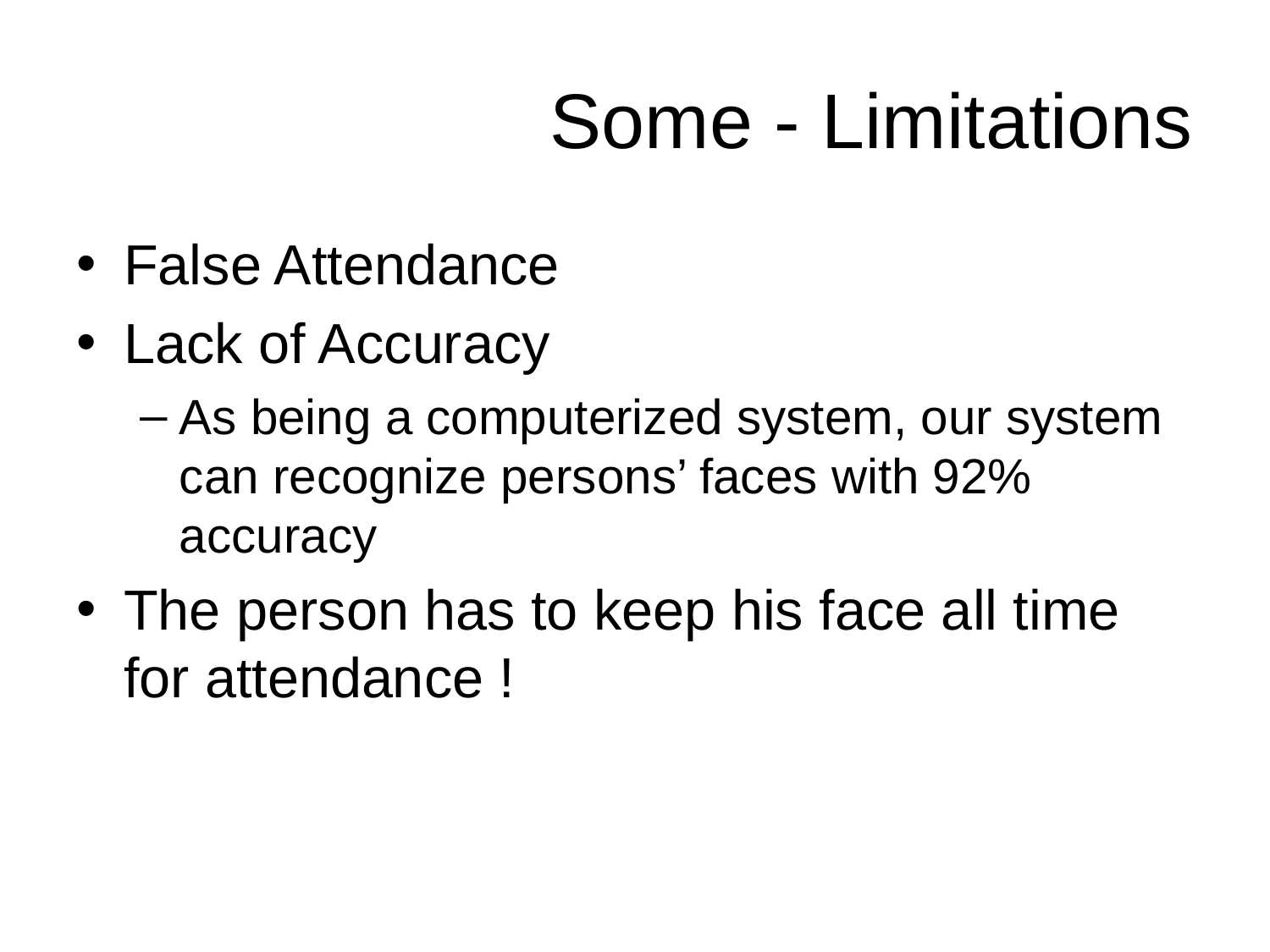

# Some - Limitations
False Attendance
Lack of Accuracy
As being a computerized system, our system can recognize persons’ faces with 92% accuracy
The person has to keep his face all time for attendance !